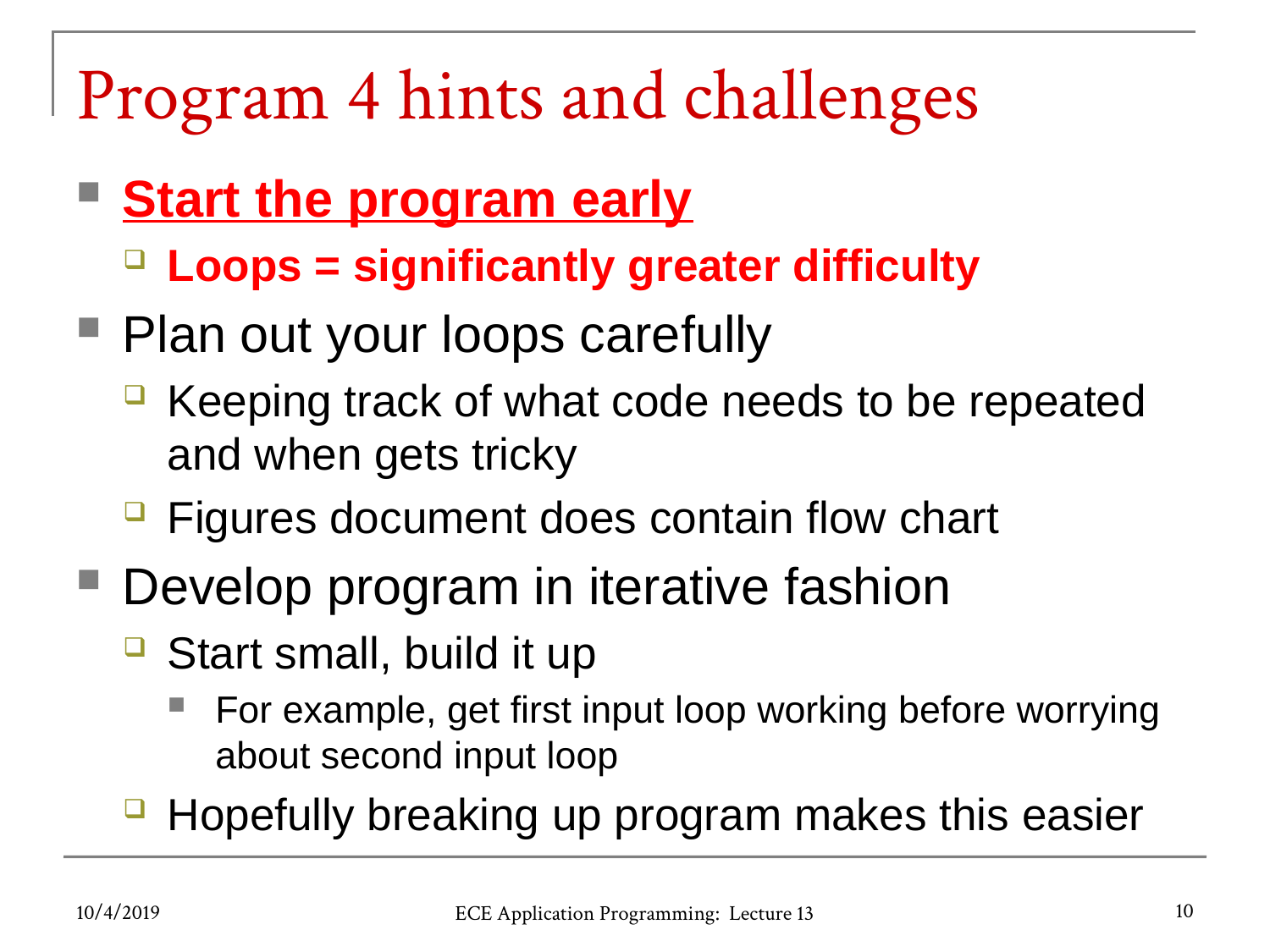

# Program 4 hints and challenges
Start the program early
Loops = significantly greater difficulty
Plan out your loops carefully
Keeping track of what code needs to be repeated and when gets tricky
Figures document does contain flow chart
Develop program in iterative fashion
Start small, build it up
For example, get first input loop working before worrying about second input loop
Hopefully breaking up program makes this easier

10/4/2019
10
ECE Application Programming:  Lecture 13